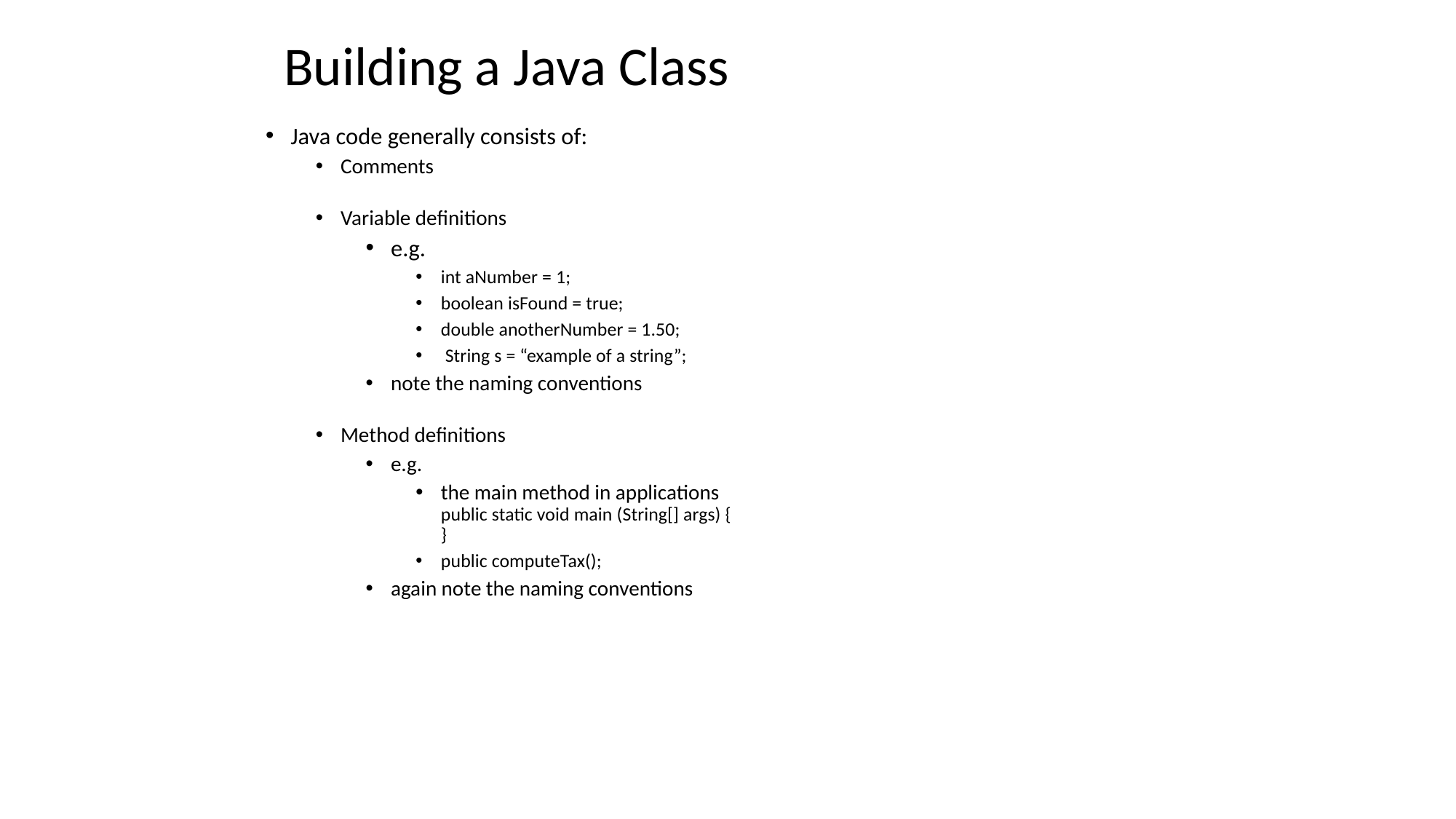

# Building a Java Class
Java code generally consists of:
Comments
Variable definitions
e.g.
int aNumber = 1;
boolean isFound = true;
double anotherNumber = 1.50;
 String s = “example of a string”;
note the naming conventions
Method definitions
e.g.
the main method in applications
public static void main (String[] args) {
}
public computeTax();
again note the naming conventions